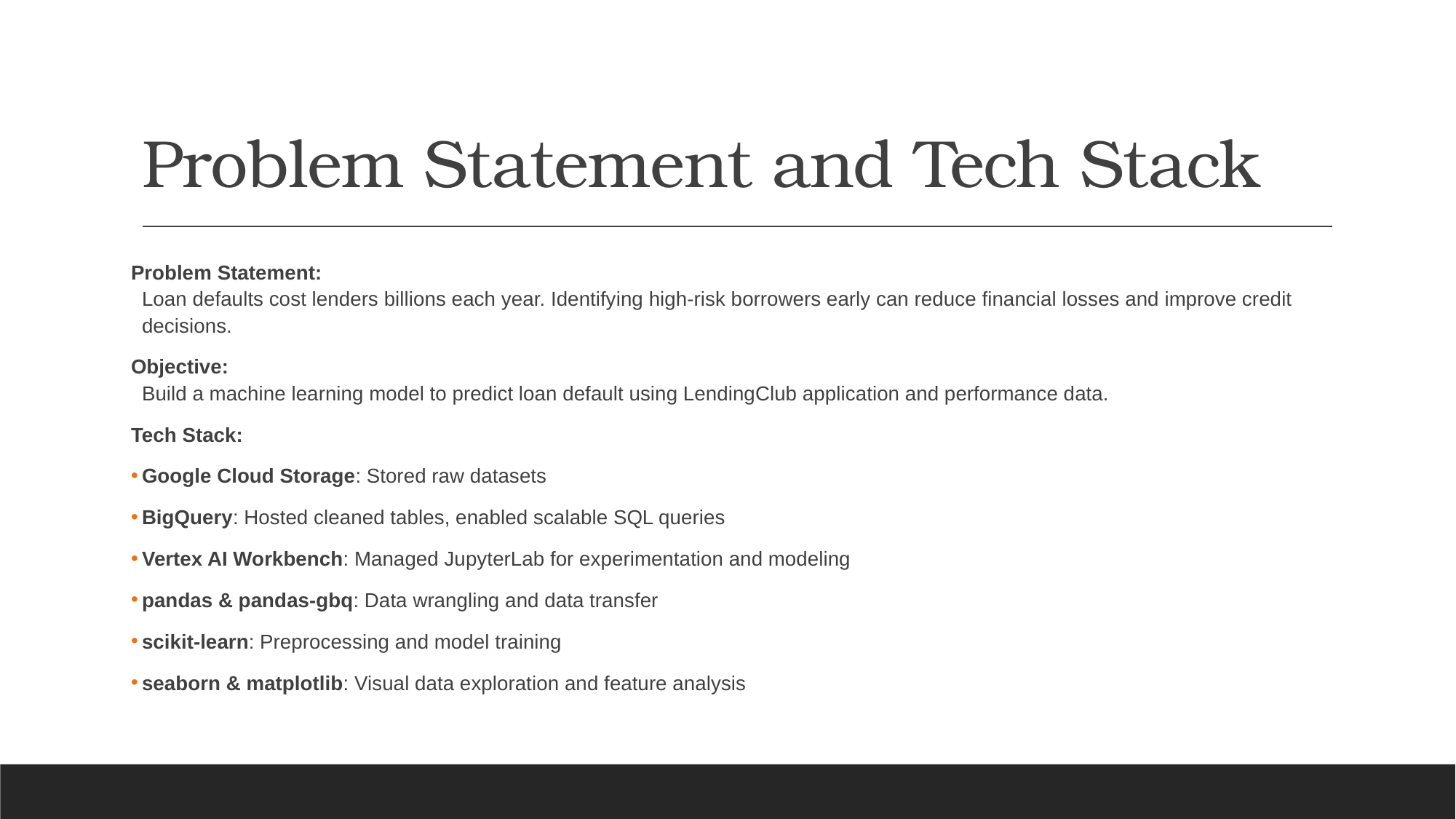

# Problem Statement and Tech Stack
Problem Statement:
Loan defaults cost lenders billions each year. Identifying high-risk borrowers early can reduce financial losses and improve credit decisions.
Objective:
Build a machine learning model to predict loan default using LendingClub application and performance data.
Tech Stack:
Google Cloud Storage: Stored raw datasets
BigQuery: Hosted cleaned tables, enabled scalable SQL queries
Vertex AI Workbench: Managed JupyterLab for experimentation and modeling
pandas & pandas-gbq: Data wrangling and data transfer
scikit-learn: Preprocessing and model training
seaborn & matplotlib: Visual data exploration and feature analysis